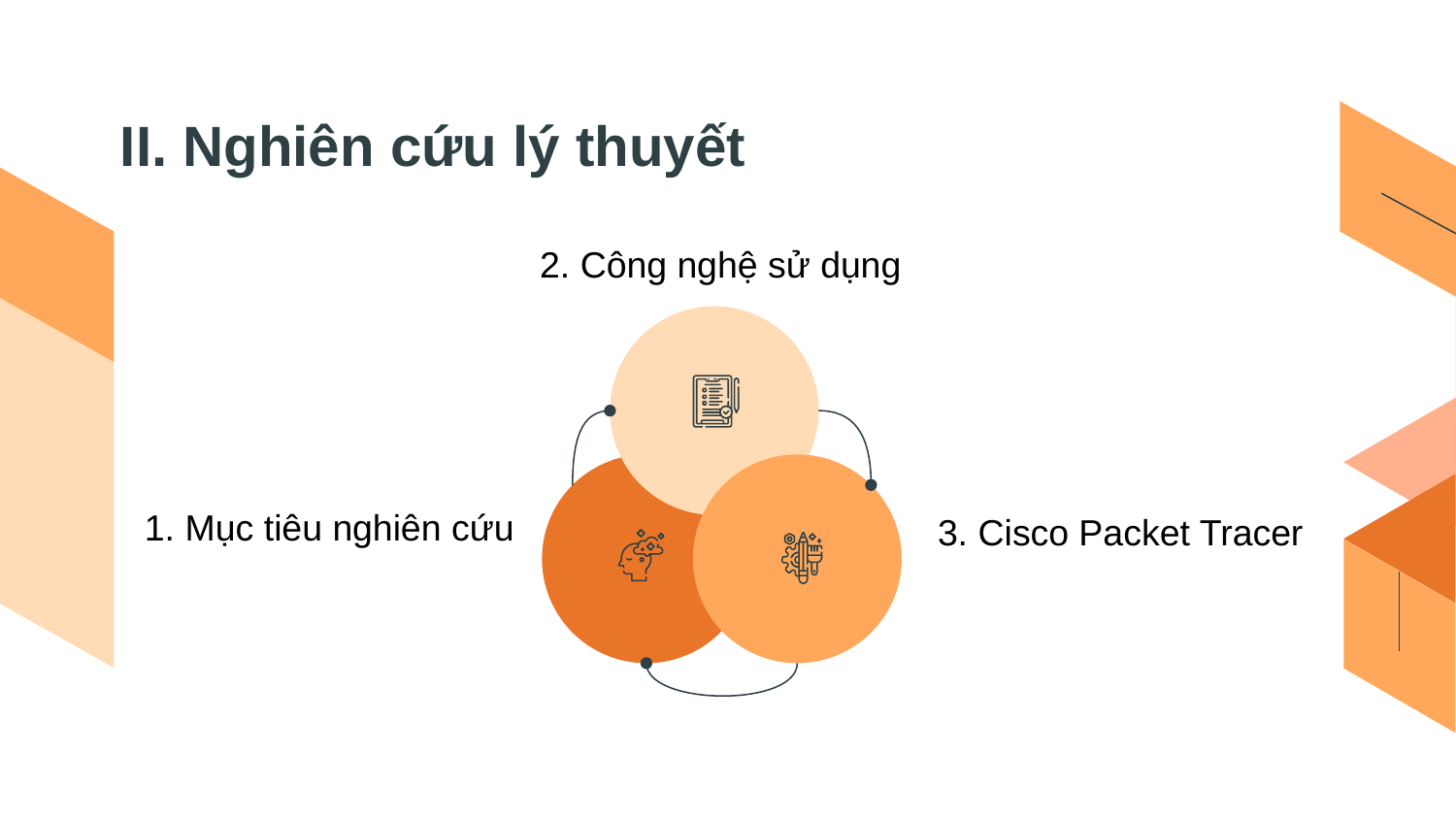

# II. Nghiên cứu lý thuyết
2. Công nghệ sử dụng

1. Mục tiêu nghiên cứu
3. Cisco Packet Tracer